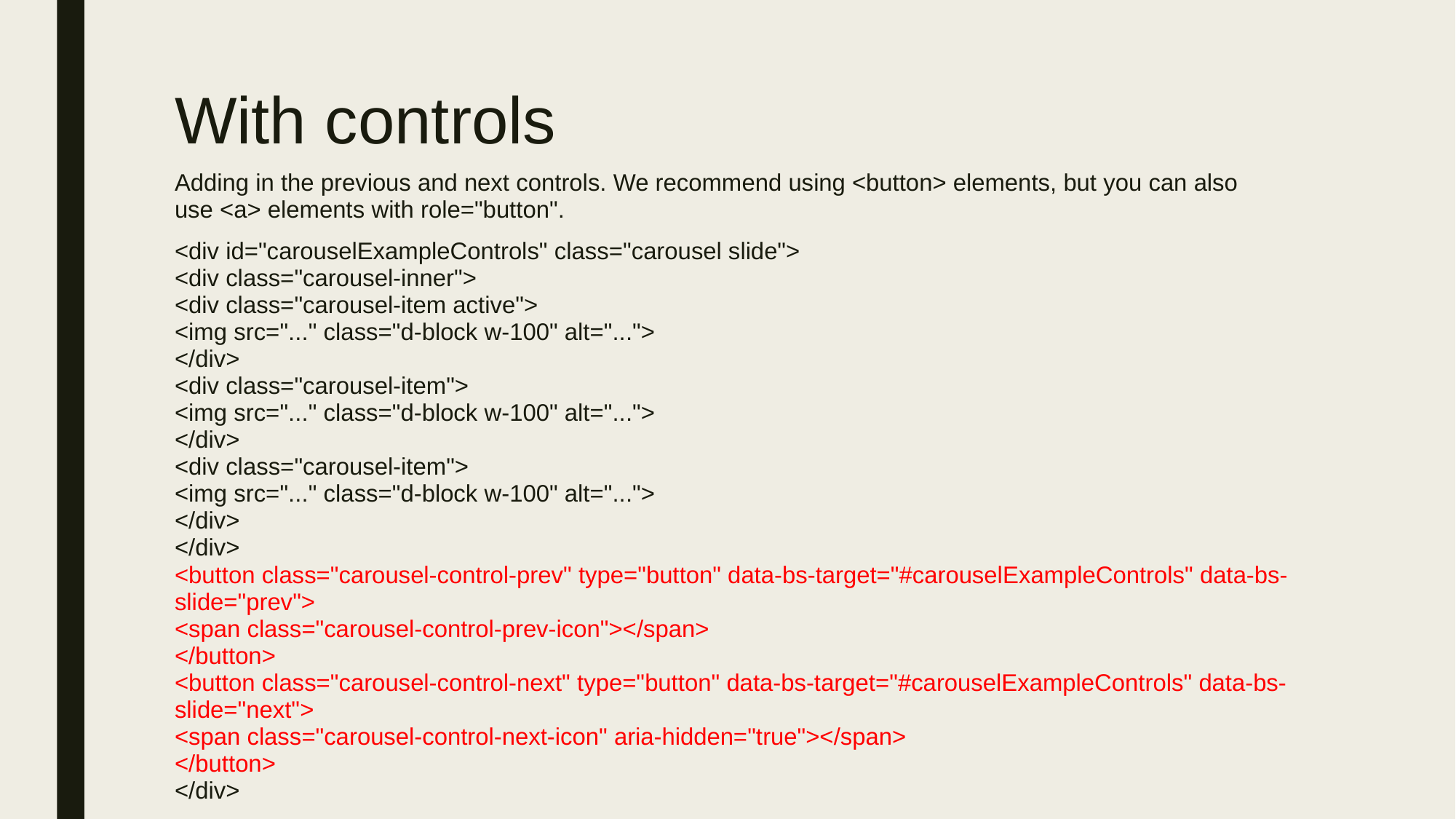

# With controls
Adding in the previous and next controls. We recommend using <button> elements, but you can also use <a> elements with role="button".
<div id="carouselExampleControls" class="carousel slide">
<div class="carousel-inner">
<div class="carousel-item active">
<img src="..." class="d-block w-100" alt="...">
</div>
<div class="carousel-item">
<img src="..." class="d-block w-100" alt="...">
</div>
<div class="carousel-item">
<img src="..." class="d-block w-100" alt="...">
</div>
</div>
<button class="carousel-control-prev" type="button" data-bs-target="#carouselExampleControls" data-bs-slide="prev">
<span class="carousel-control-prev-icon"></span>
</button>
<button class="carousel-control-next" type="button" data-bs-target="#carouselExampleControls" data-bs-slide="next">
<span class="carousel-control-next-icon" aria-hidden="true"></span>
</button>
</div>